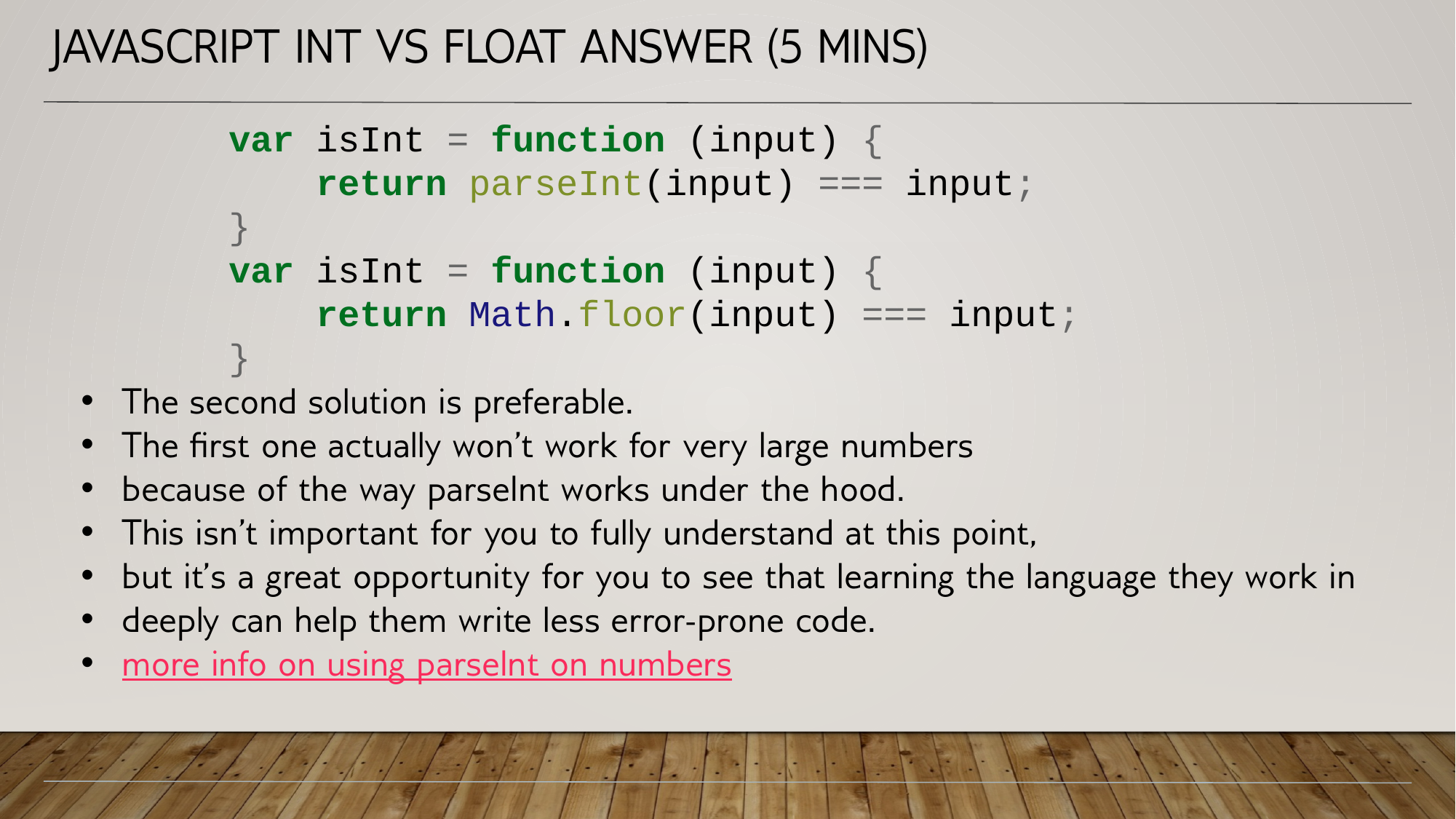

# JavaScript INT vs FLOAT Answer (5 mins)
var isInt = function (input) {
    return parseInt(input) === input;
}
var isInt = function (input) {
    return Math.floor(input) === input;
}
The second solution is preferable.
The first one actually won’t work for very large numbers
because of the way parseInt works under the hood.
This isn’t important for you to fully understand at this point,
but it’s a great opportunity for you to see that learning the language they work in
deeply can help them write less error-prone code.
more info on using parseInt on numbers